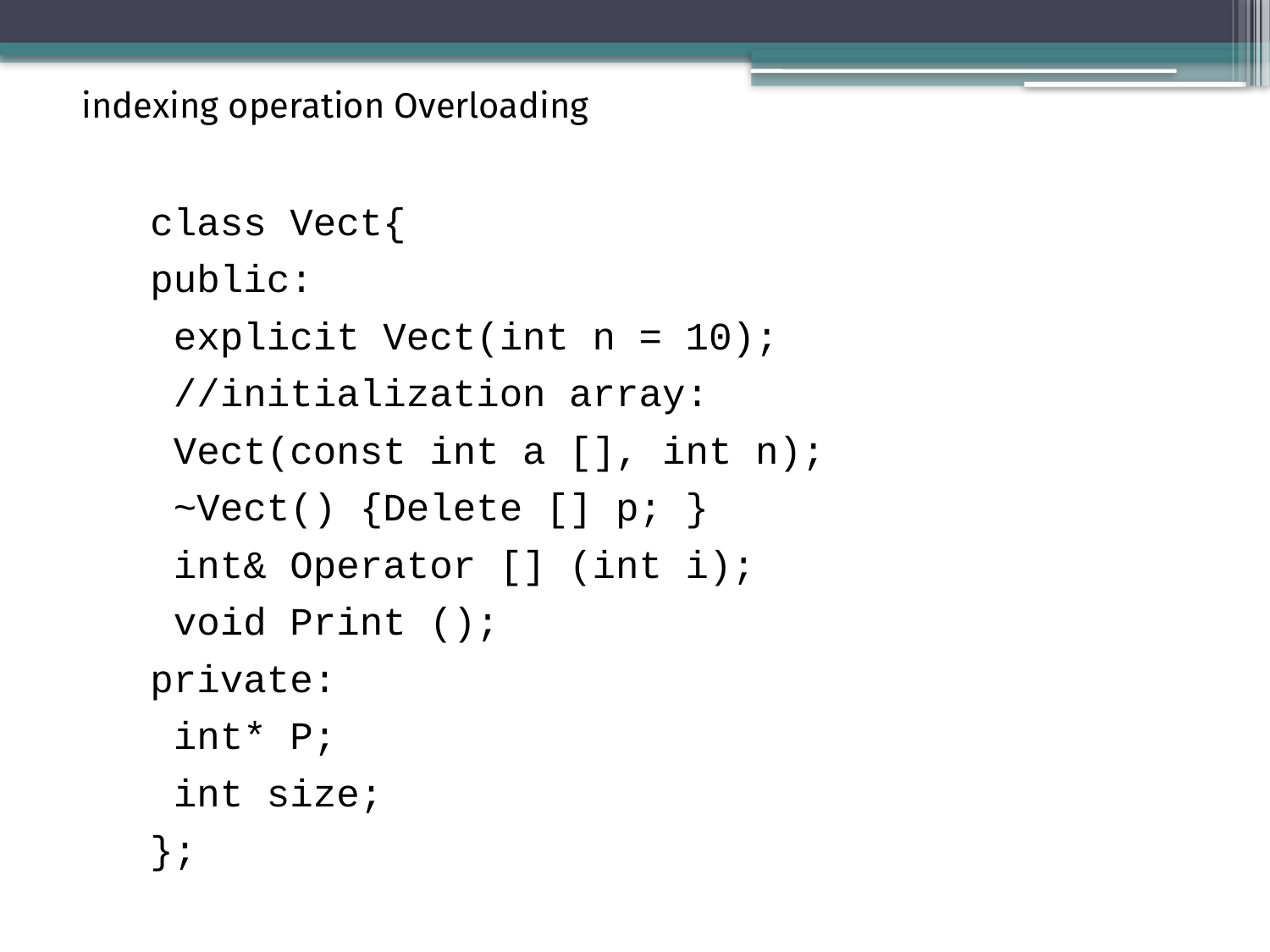

indexing operation Overloading
class Vect{
public:
 explicit Vect(int n = 10);
 //initialization array:
 Vect(const int a [], int n);
 ~Vect() {Delete [] p; }
 int& Operator [] (int i);
 void Print ();
private:
 int* P;
 int size;
};